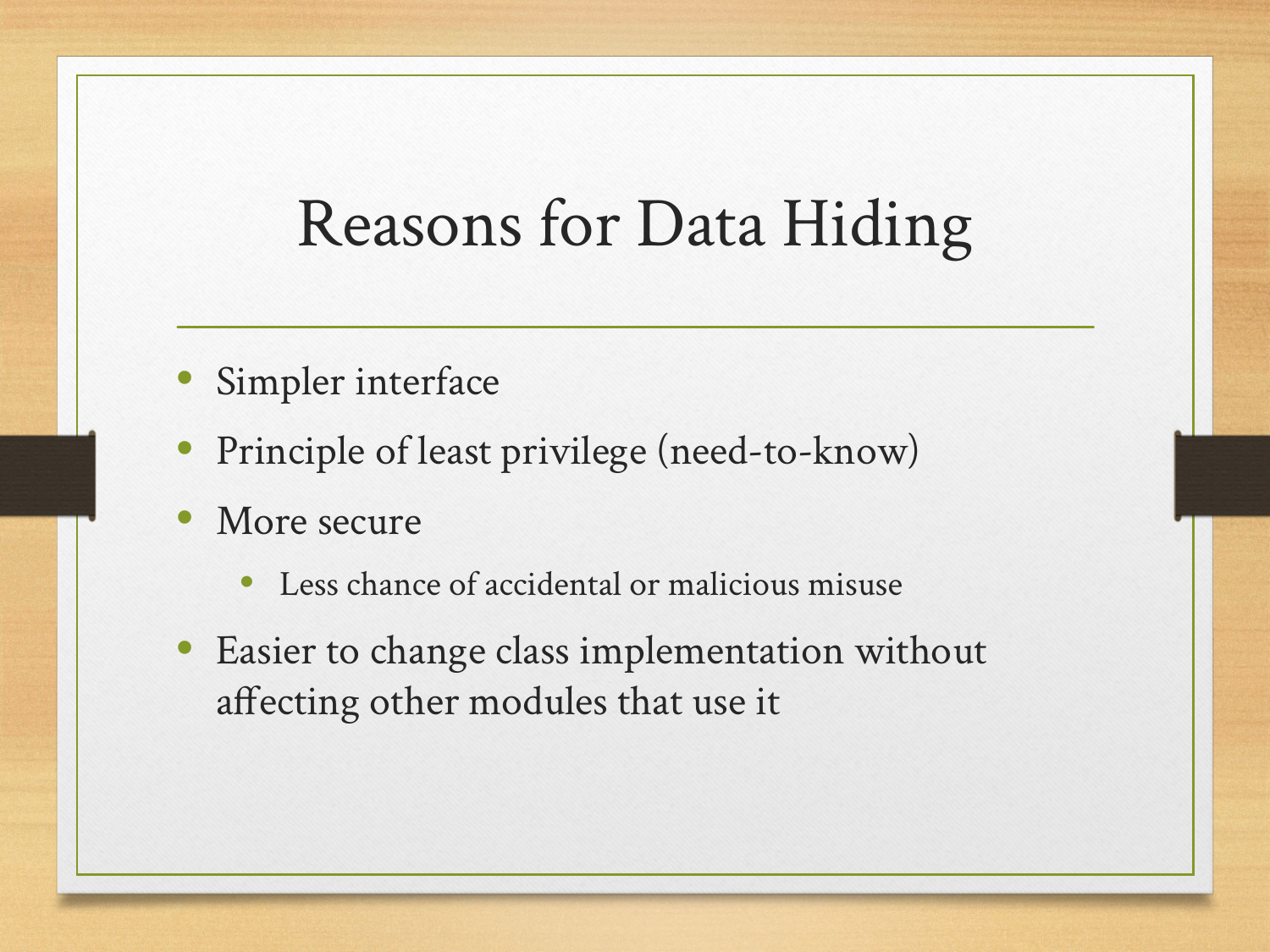

# Reasons for Data Hiding
Simpler interface
Principle of least privilege (need-to-know)
More secure
Less chance of accidental or malicious misuse
Easier to change class implementation without affecting other modules that use it